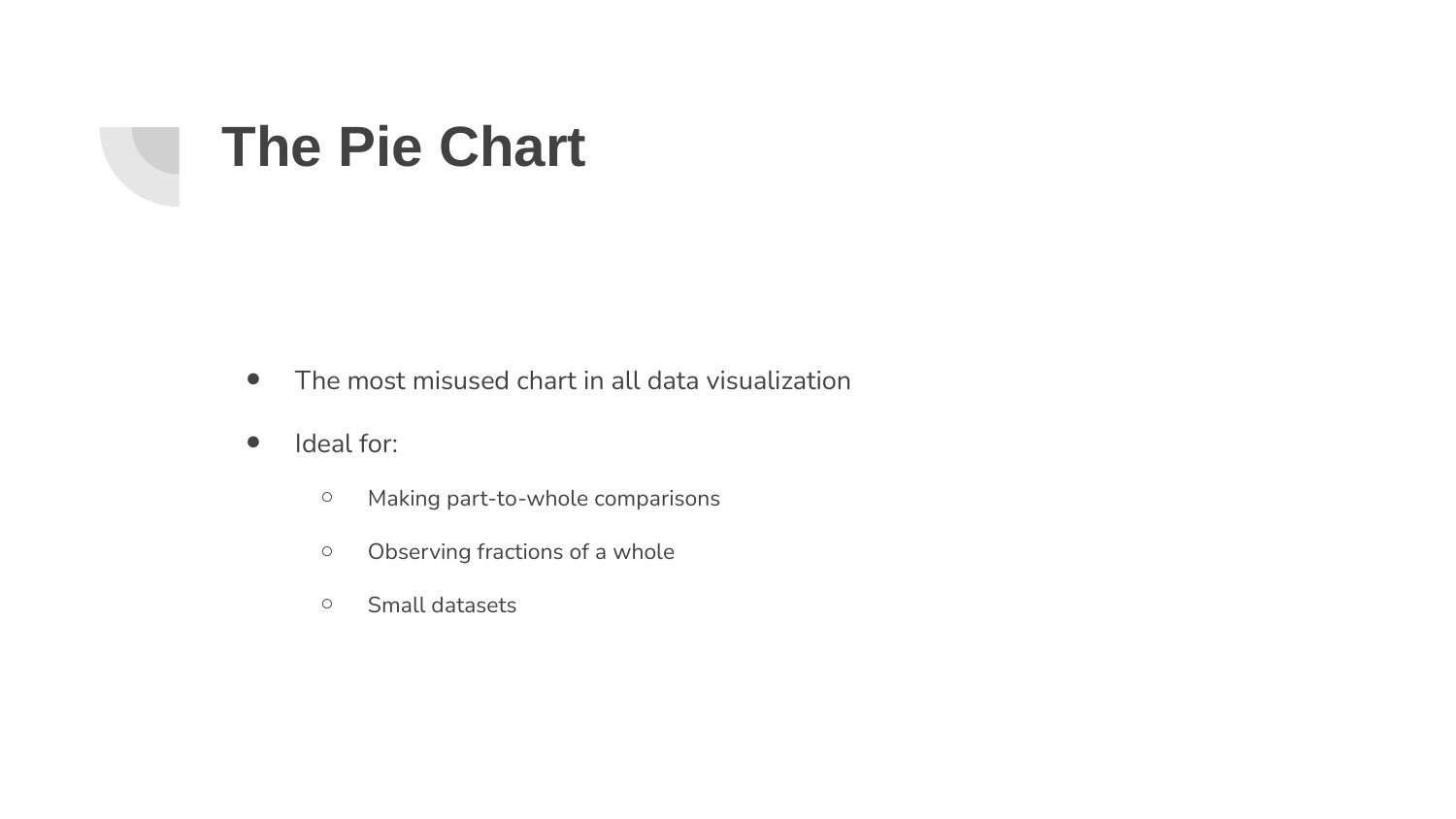

# The Pie Chart
The most misused chart in all data visualization
Ideal for:
Making part-to-whole comparisons
Observing fractions of a whole
Small datasets